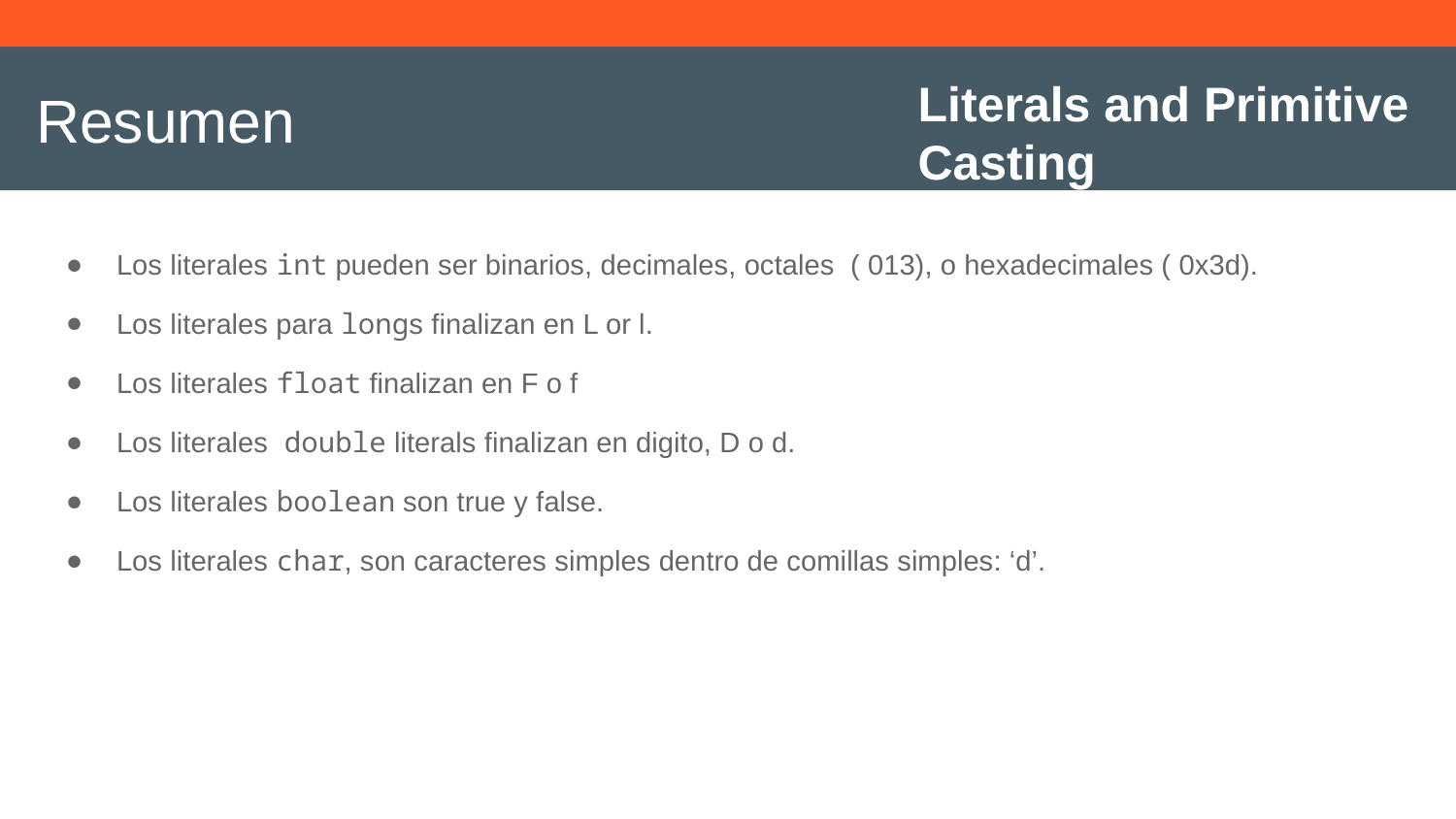

Literals and Primitive Casting
# Resumen

Los literales int pueden ser binarios, decimales, octales  ( 013), o hexadecimales ( 0x3d).
Los literales para longs finalizan en L or l.
Los literales float finalizan en F o f
Los literales  double literals finalizan en digito, D o d.
Los literales boolean son true y false.
Los literales char, son caracteres simples dentro de comillas simples: ‘d’.